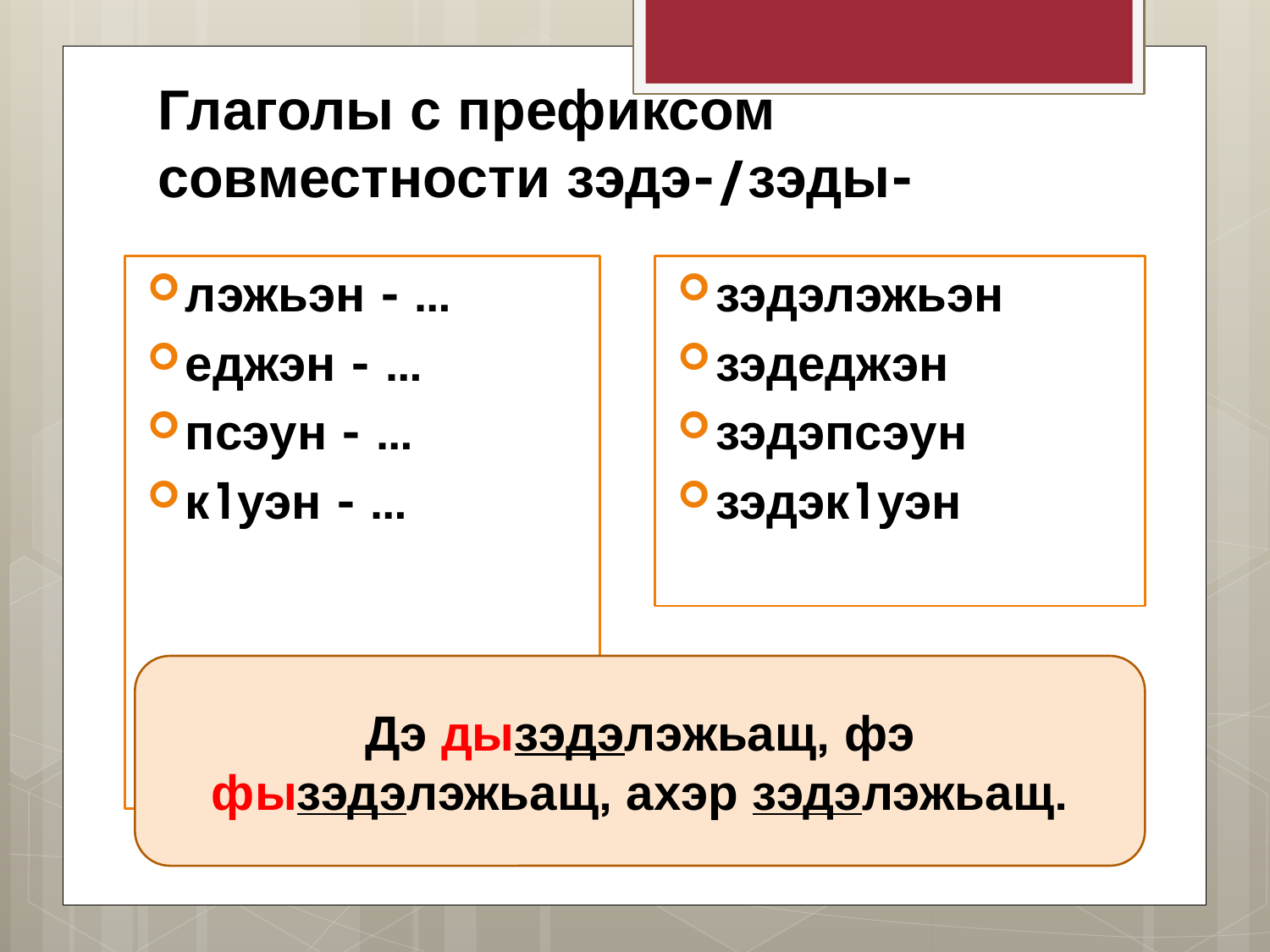

# Глаголы с префиксом совместности зэдэ-/зэды-
лэжьэн - …
еджэн - …
псэун - …
к1уэн - …

зэдэлэжьэн
зэдеджэн
зэдэпсэун
зэдэк1уэн
Дэ дызэдэлэжьащ, фэ фызэдэлэжьащ, ахэр зэдэлэжьащ.